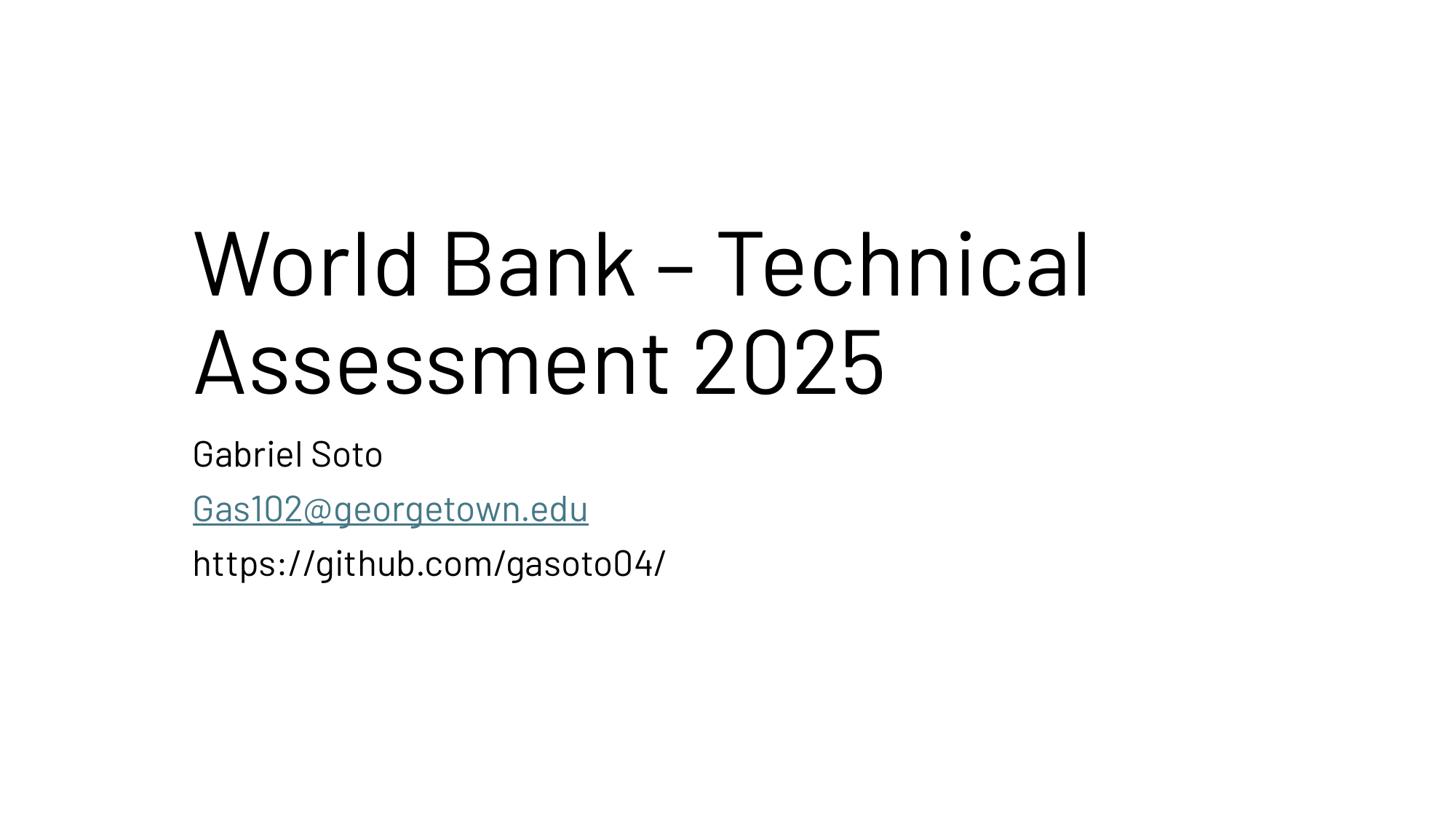

# World Bank – Technical Assessment 2025
Gabriel Soto
Gas102@georgetown.edu
https://github.com/gasoto04/